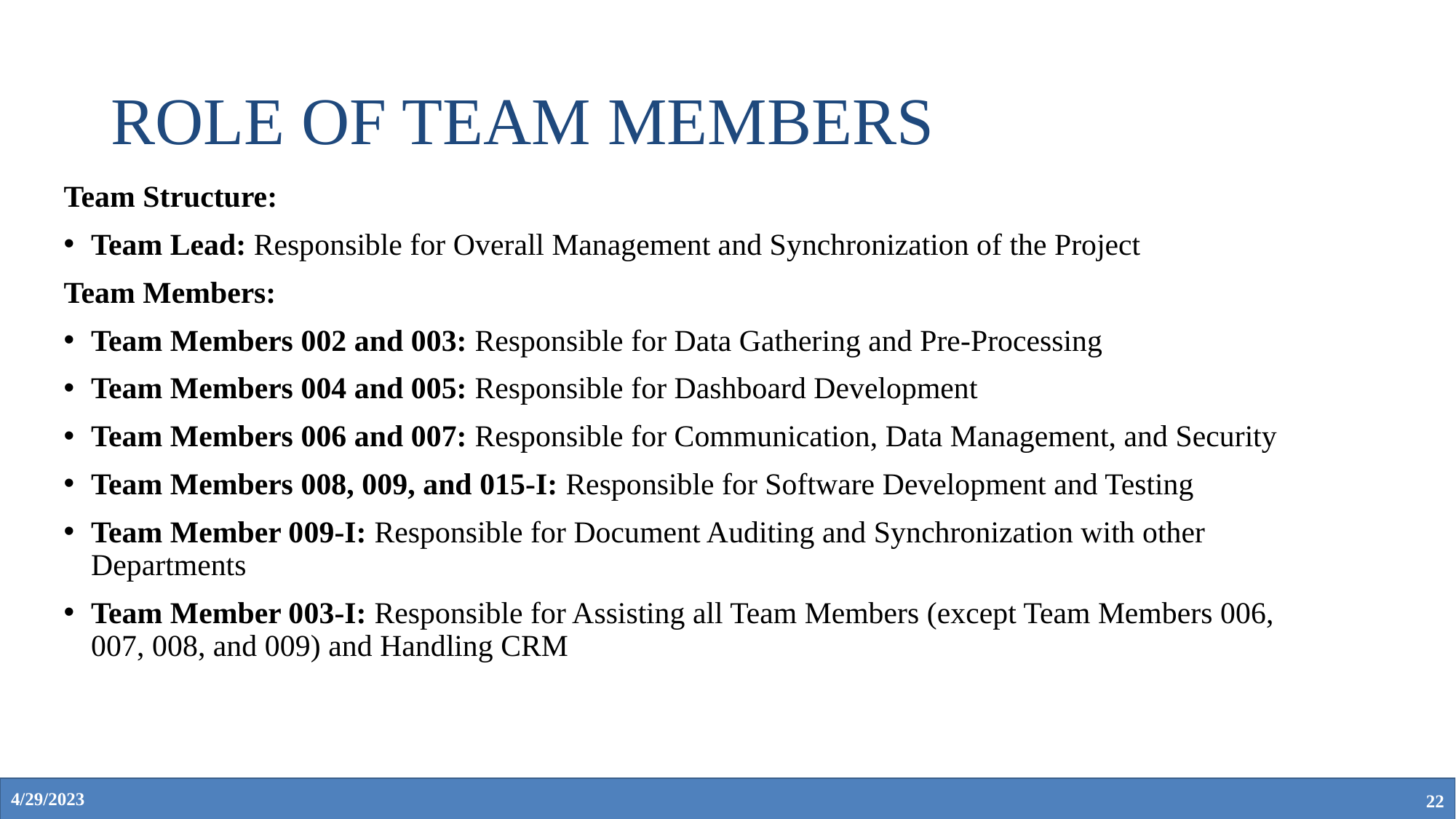

# ROLE OF TEAM MEMBERS
Team Structure:
Team Lead: Responsible for Overall Management and Synchronization of the Project
Team Members:
Team Members 002 and 003: Responsible for Data Gathering and Pre-Processing
Team Members 004 and 005: Responsible for Dashboard Development
Team Members 006 and 007: Responsible for Communication, Data Management, and Security
Team Members 008, 009, and 015-I: Responsible for Software Development and Testing
Team Member 009-I: Responsible for Document Auditing and Synchronization with other Departments
Team Member 003-I: Responsible for Assisting all Team Members (except Team Members 006, 007, 008, and 009) and Handling CRM

4/29/2023
22